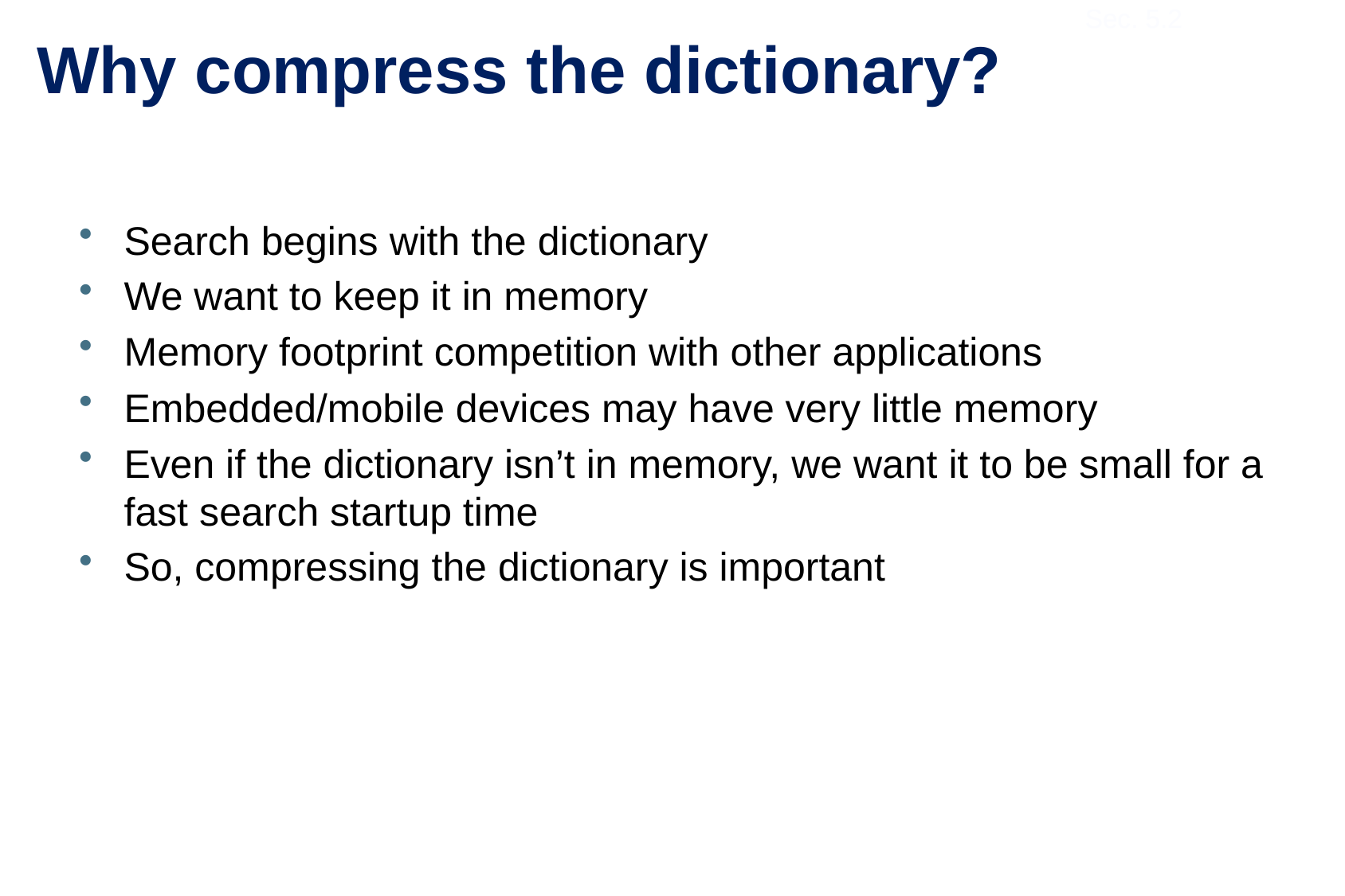

5
Sec. 5.2
# Why compress the dictionary?
Search begins with the dictionary
We want to keep it in memory
Memory footprint competition with other applications
Embedded/mobile devices may have very little memory
Even if the dictionary isn’t in memory, we want it to be small for a fast search startup time
So, compressing the dictionary is important